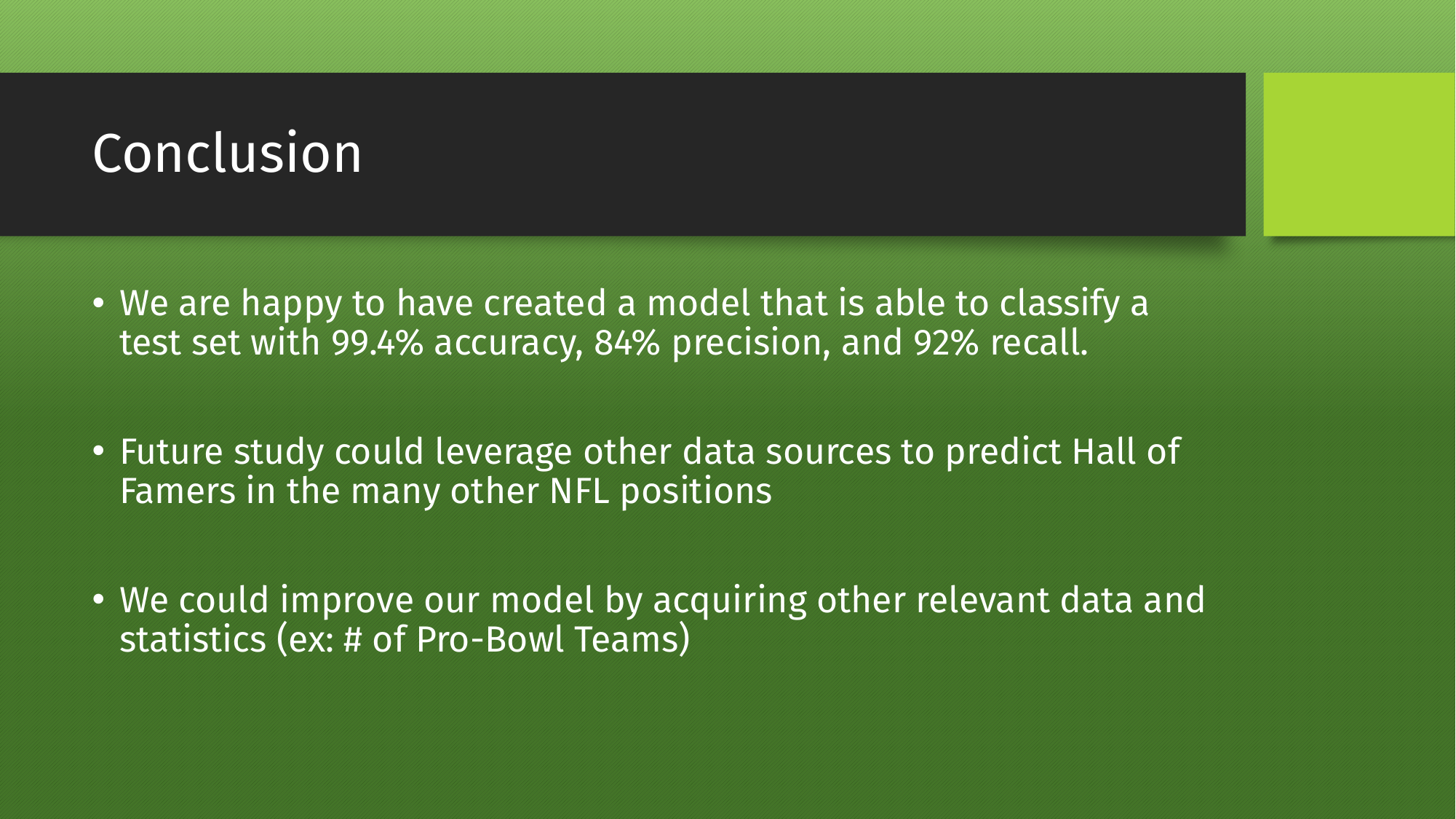

# Conclusion
We are happy to have created a model that is able to classify a test set with 99.4% accuracy, 84% precision, and 92% recall.

Future study could leverage other data sources to predict Hall of Famers in the many other NFL positions

We could improve our model by acquiring other relevant data and statistics (ex: # of Pro-Bowl Teams)